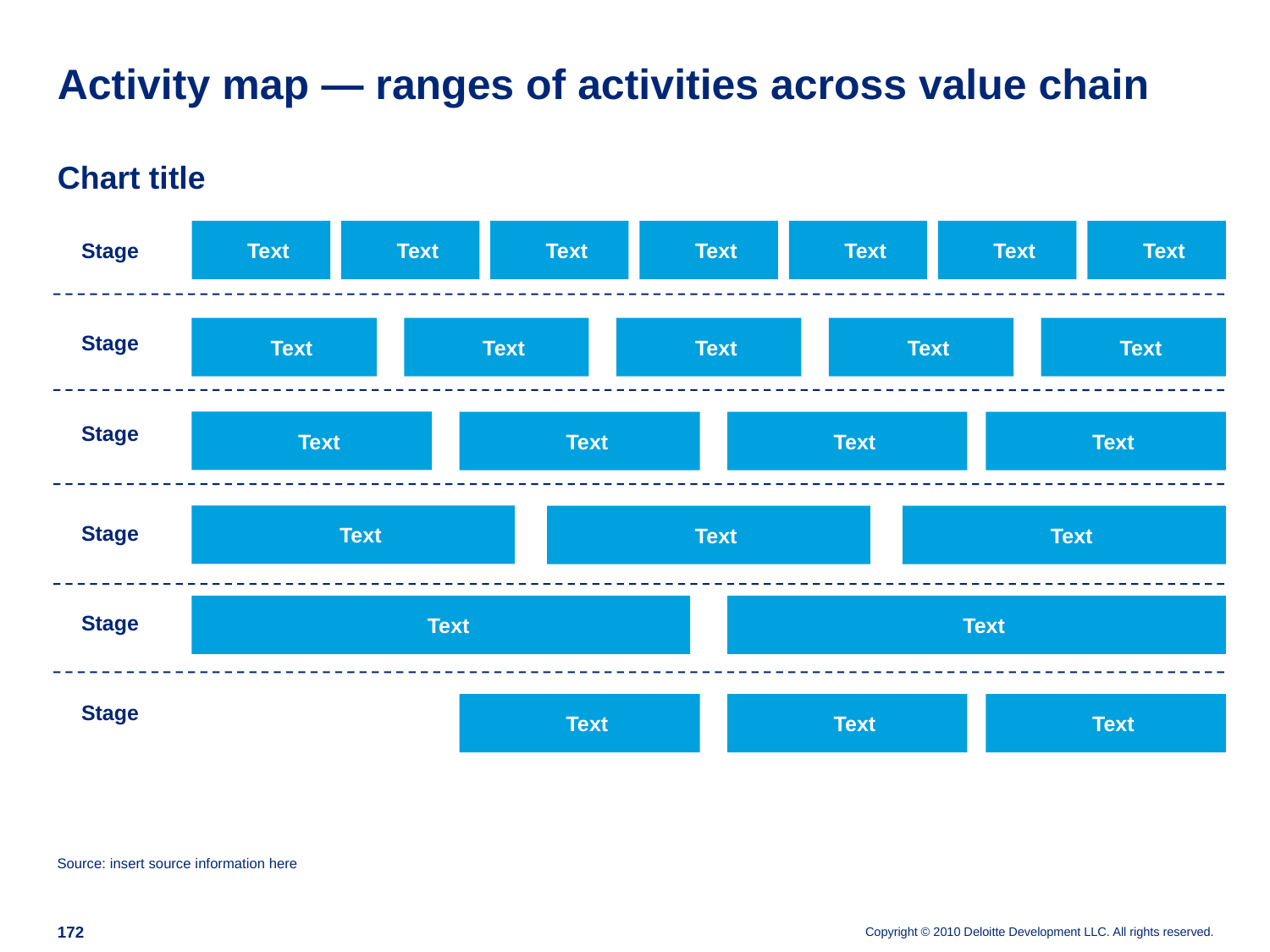

# Activity map — ranges of activities across value chain
Chart title
Text
Text
Text
Text
Text
Text
Text
Stage

Text
Text
Text
Text
Text
Stage

Text
Text
Text
Text
Stage

Text
Text
Text
Stage

Text
Text
Stage

Stage
Text
Text
Text
Source: insert source information here